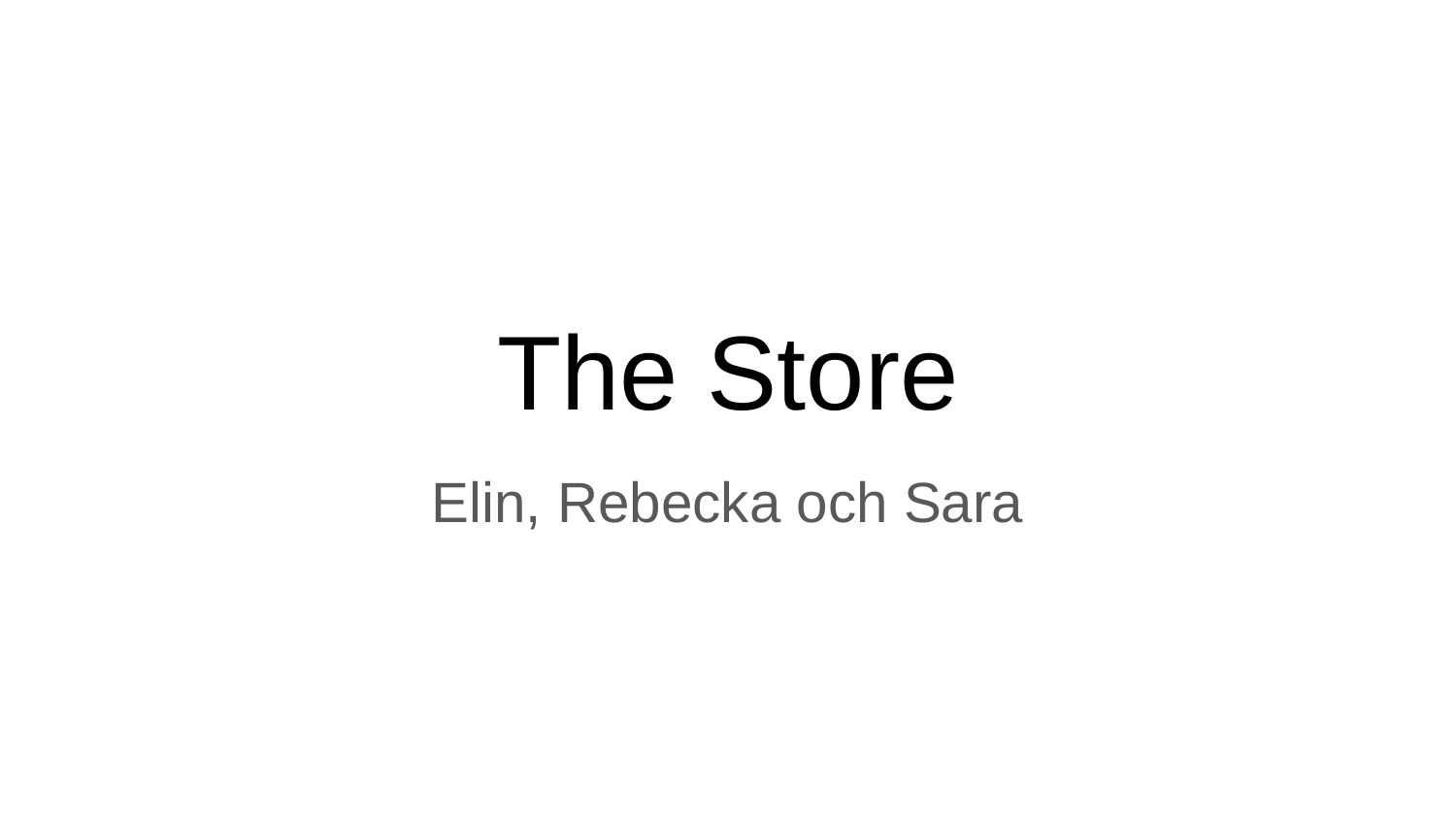

# The Store
Elin, Rebecka och Sara